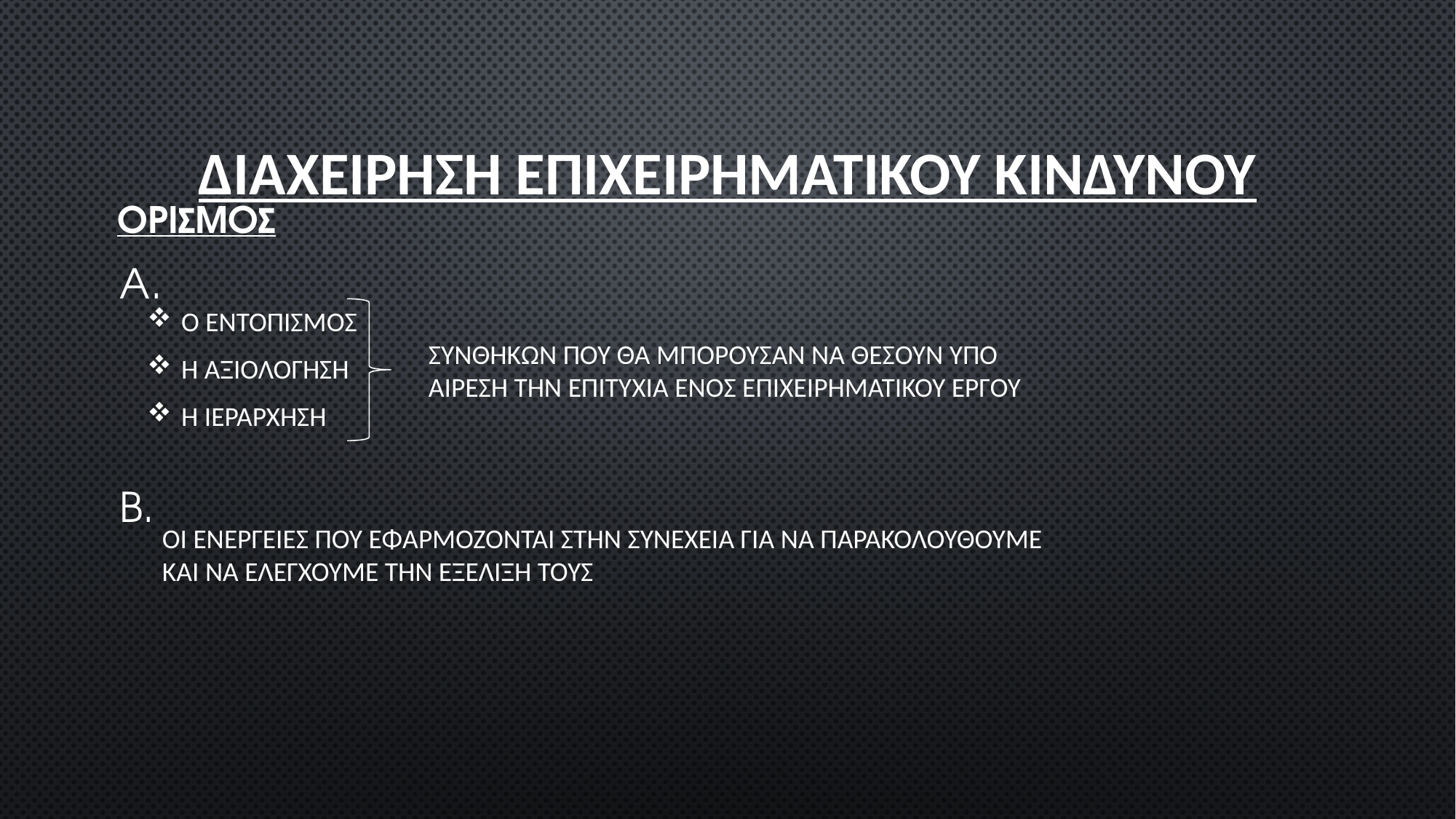

# ΔΙΑΧΕΙΡΗΣΗ ΕΠΙΧΕΙΡΗΜΑΤΙΚΟΥ ΚΙΝΔΥΝΟΥ
ΟΡΙΣΜΟΣ
Ο ΕΝΤΟΠΙΣΜΟΣ
Η ΑΞΙΟΛΟΓΗΣΗ
Η ΙΕΡΑΡΧΗΣΗ

ΣΥΝΘΗΚΩΝ ΠΟΥ ΘΑ ΜΠΟΡΟΥΣΑΝ ΝΑ ΘΕΣΟΥΝ ΥΠΟ ΑΙΡΕΣΗ ΤΗΝ ΕΠΙΤΥΧΙΑ ΕΝΟΣ ΕΠΙΧΕΙΡΗΜΑΤΙΚΟΥ ΕΡΓΟΥ

ΟΙ ΕΝΕΡΓΕΙΕΣ ΠΟΥ ΕΦΑΡΜΟΖΟΝΤΑΙ ΣΤΗΝ ΣΥΝΕΧΕΙΑ ΓΙΑ ΝΑ ΠΑΡΑΚΟΛΟΥΘΟΥΜΕ ΚΑΙ ΝΑ ΕΛΕΓΧΟΥΜΕ ΤΗΝ ΕΞΕΛΙΞΗ ΤΟΥΣ